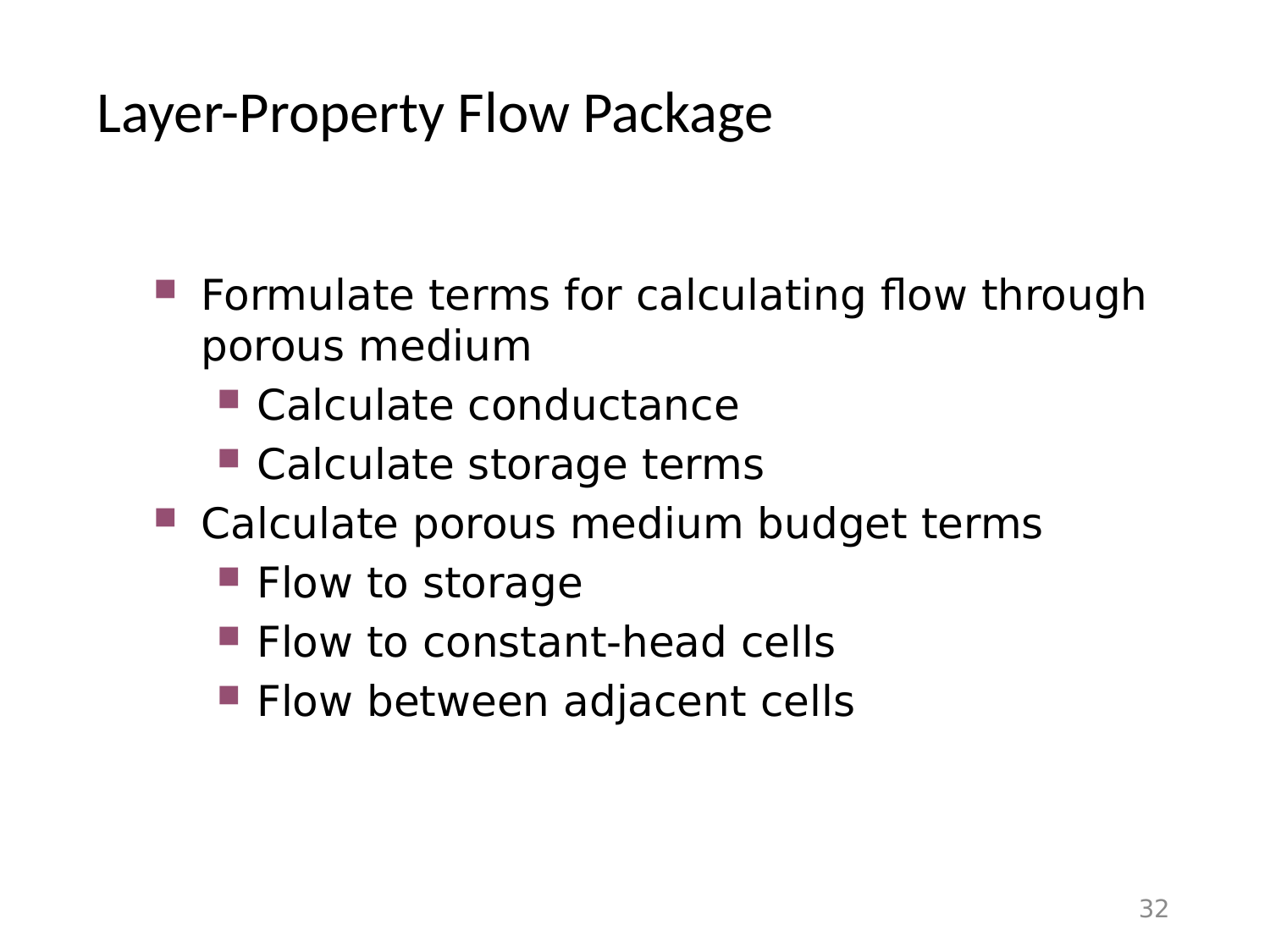

# Layer-Property Flow Package

Formulate terms for calculating flow through porous medium
Calculate conductance
Calculate storage terms
Calculate porous medium budget terms
Flow to storage
Flow to constant-head cells
Flow between adjacent cells
32